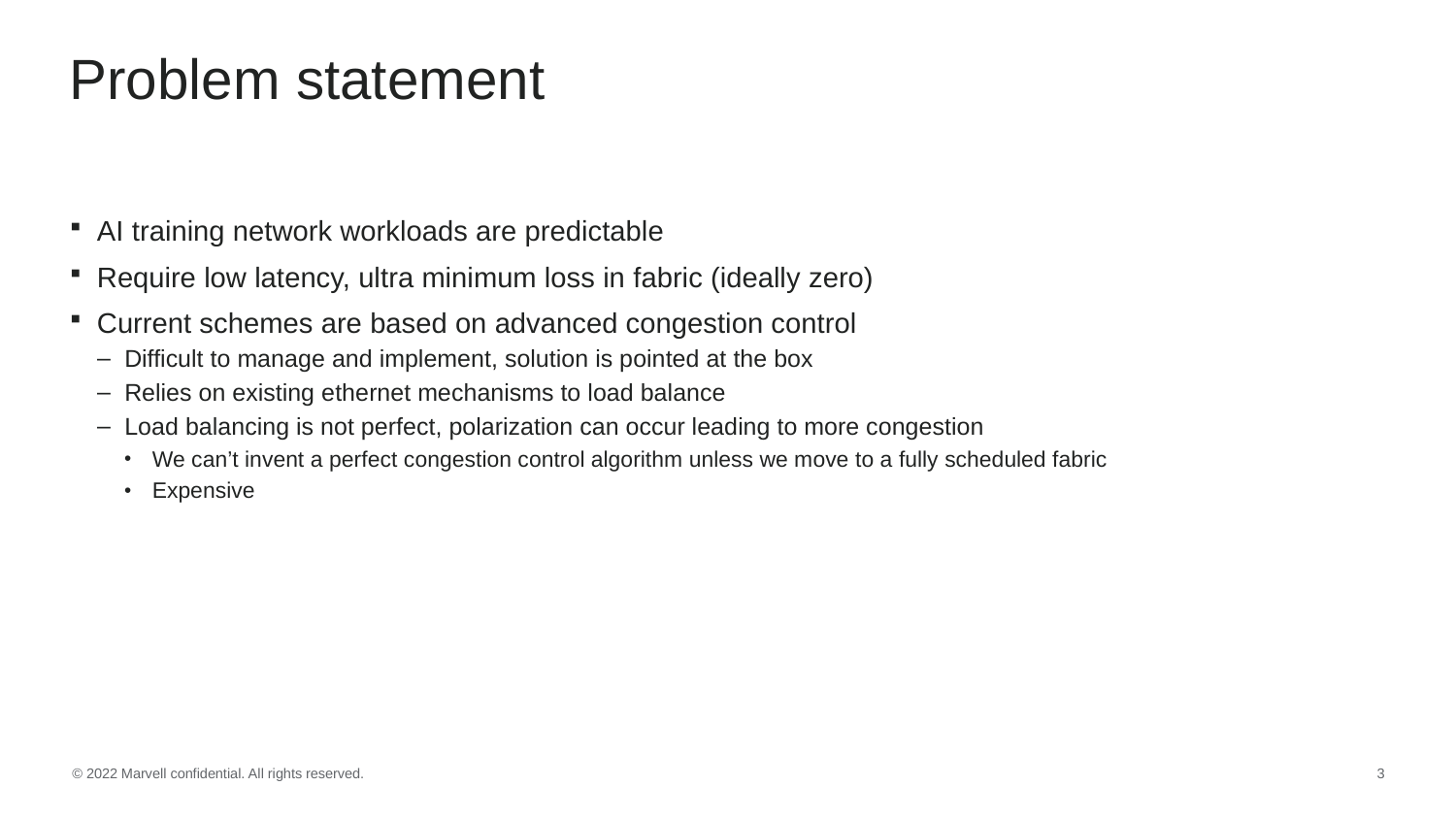

# Problem statement
AI training network workloads are predictable
Require low latency, ultra minimum loss in fabric (ideally zero)
Current schemes are based on advanced congestion control
Difficult to manage and implement, solution is pointed at the box
Relies on existing ethernet mechanisms to load balance
Load balancing is not perfect, polarization can occur leading to more congestion
We can’t invent a perfect congestion control algorithm unless we move to a fully scheduled fabric
Expensive